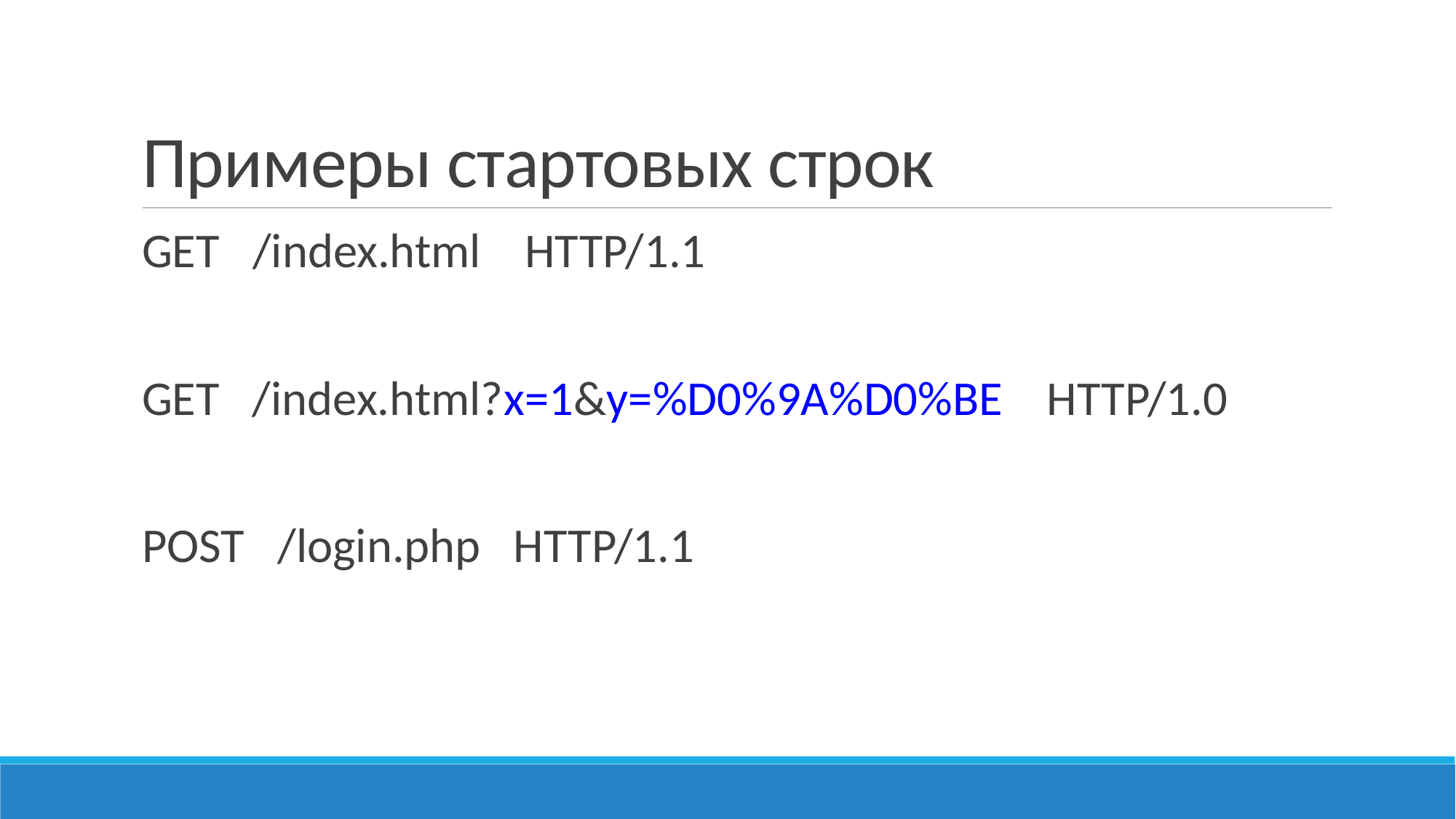

# Примеры стартовых строк
GET   /index.html    HTTP/1.1

GET   /index.html?x=1&y=%D0%9A%D0%BE    HTTP/1.0

POST   /login.php   HTTP/1.1